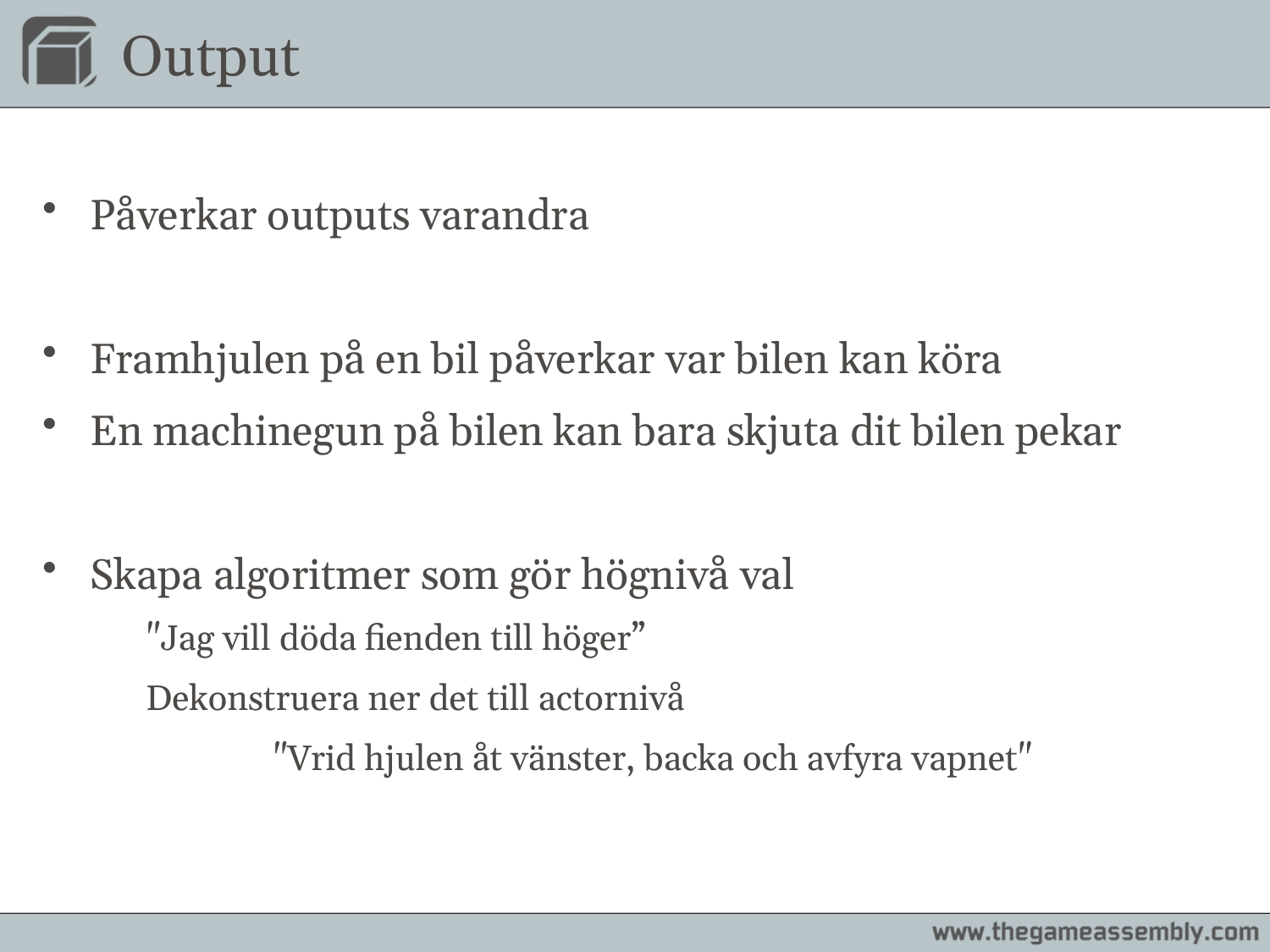

# Output

Påverkar outputs varandra

Framhjulen på en bil påverkar var bilen kan köra
En machinegun på bilen kan bara skjuta dit bilen pekar

Skapa algoritmer som gör högnivå val
	"Jag vill döda fienden till höger”
	Dekonstruera ner det till actornivå
		"Vrid hjulen åt vänster, backa och avfyra vapnet"